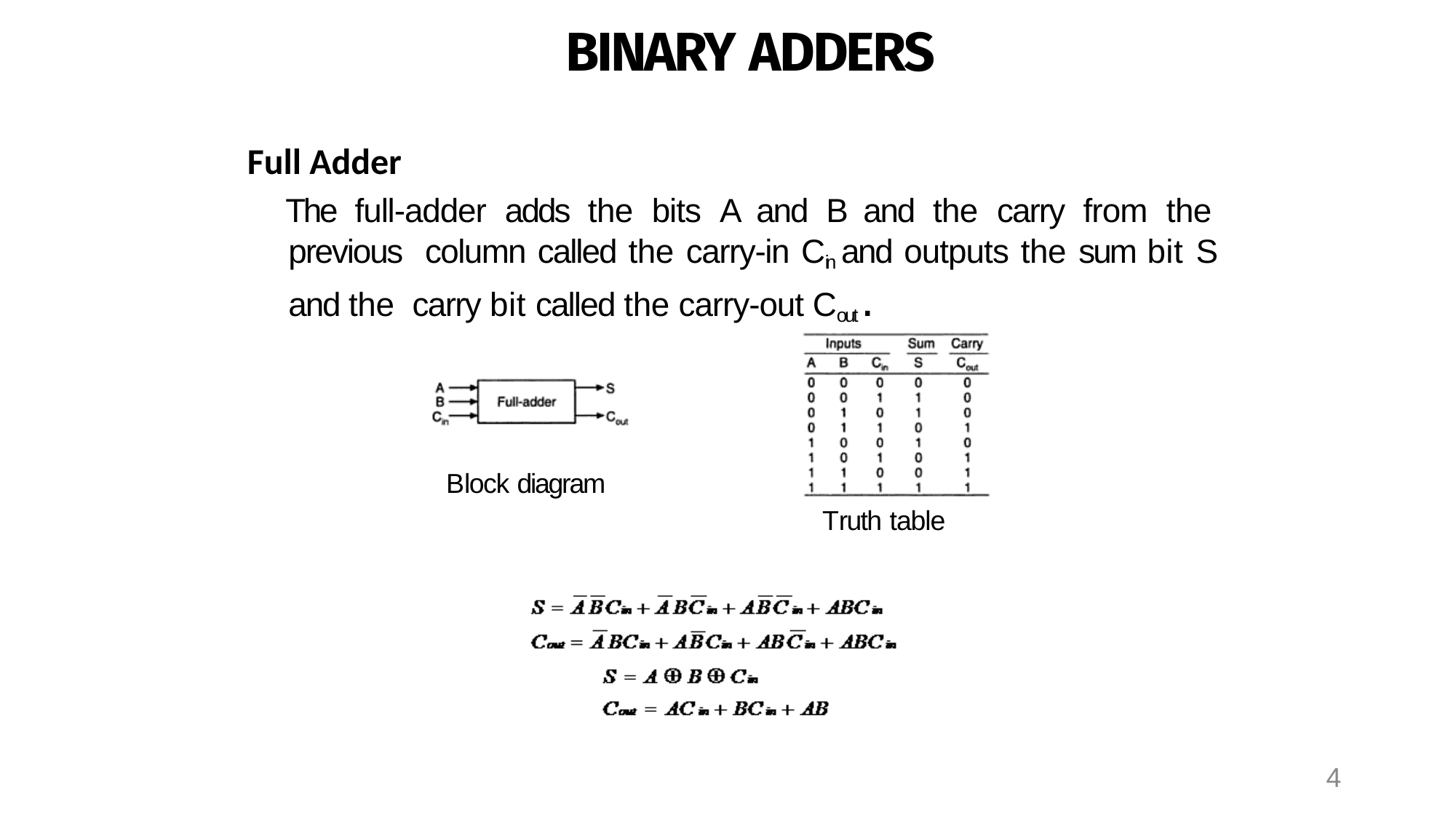

# BINARY ADDERS
Full Adder
The full-adder adds the bits A and B and the carry from the previous  column called the carry-in Cin and outputs the sum bit S and the  carry bit called the carry-out Cout .

Block diagram
Truth table

4